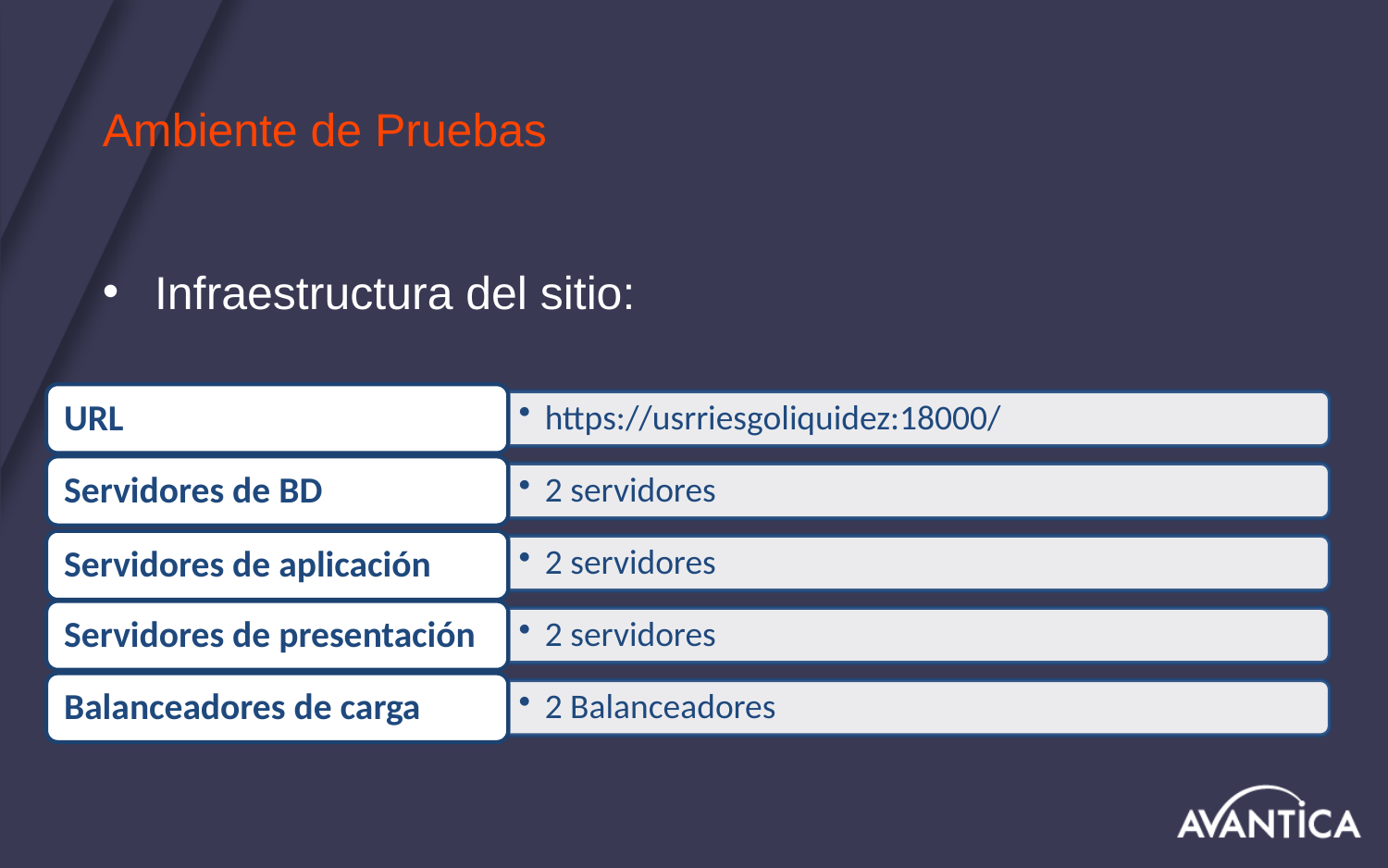

# Ambiente de Pruebas
Infraestructura del sitio:
https://usrriesgoliquidez:18000/
URL
2 servidores
Servidores de BD
2 servidores
Servidores de aplicación
2 servidores
Servidores de presentación
2 Balanceadores
Balanceadores de carga